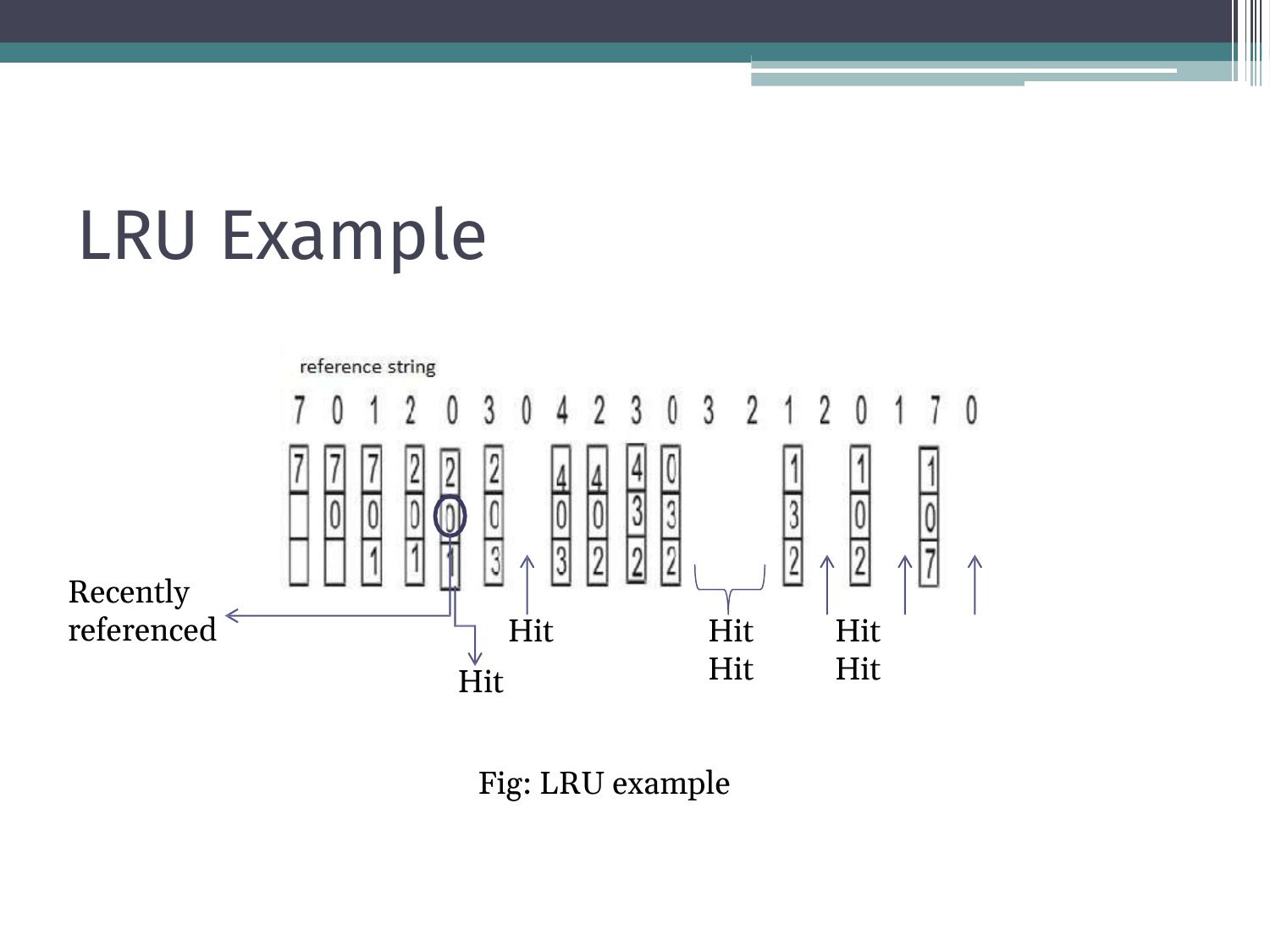

# LRU Example

Recently  referenced

Hit
Hit	Hit	Hit	Hit
Hit

Fig: LRU example